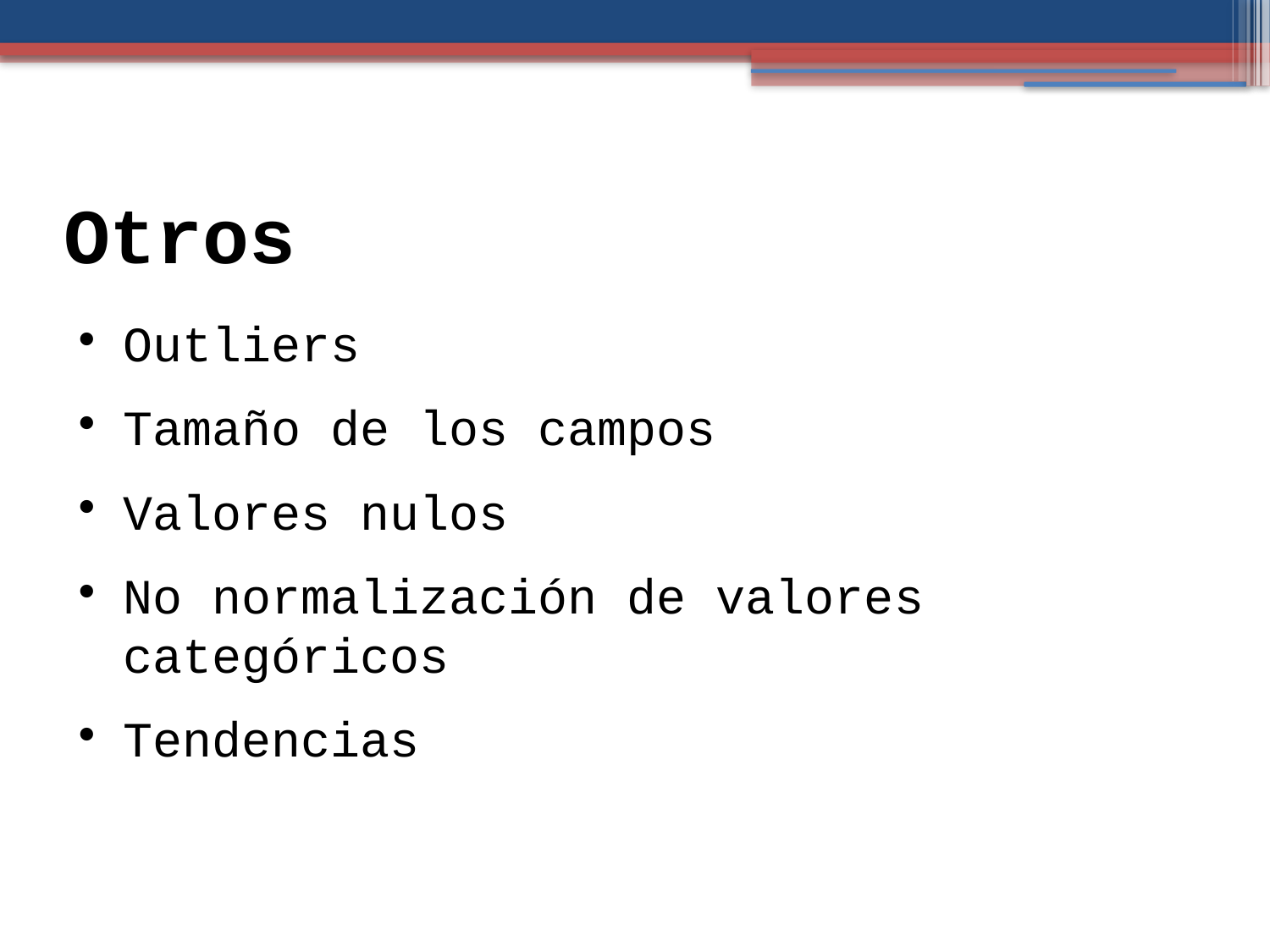

Otros
Outliers
Tamaño de los campos
Valores nulos
No normalización de valores categóricos
Tendencias